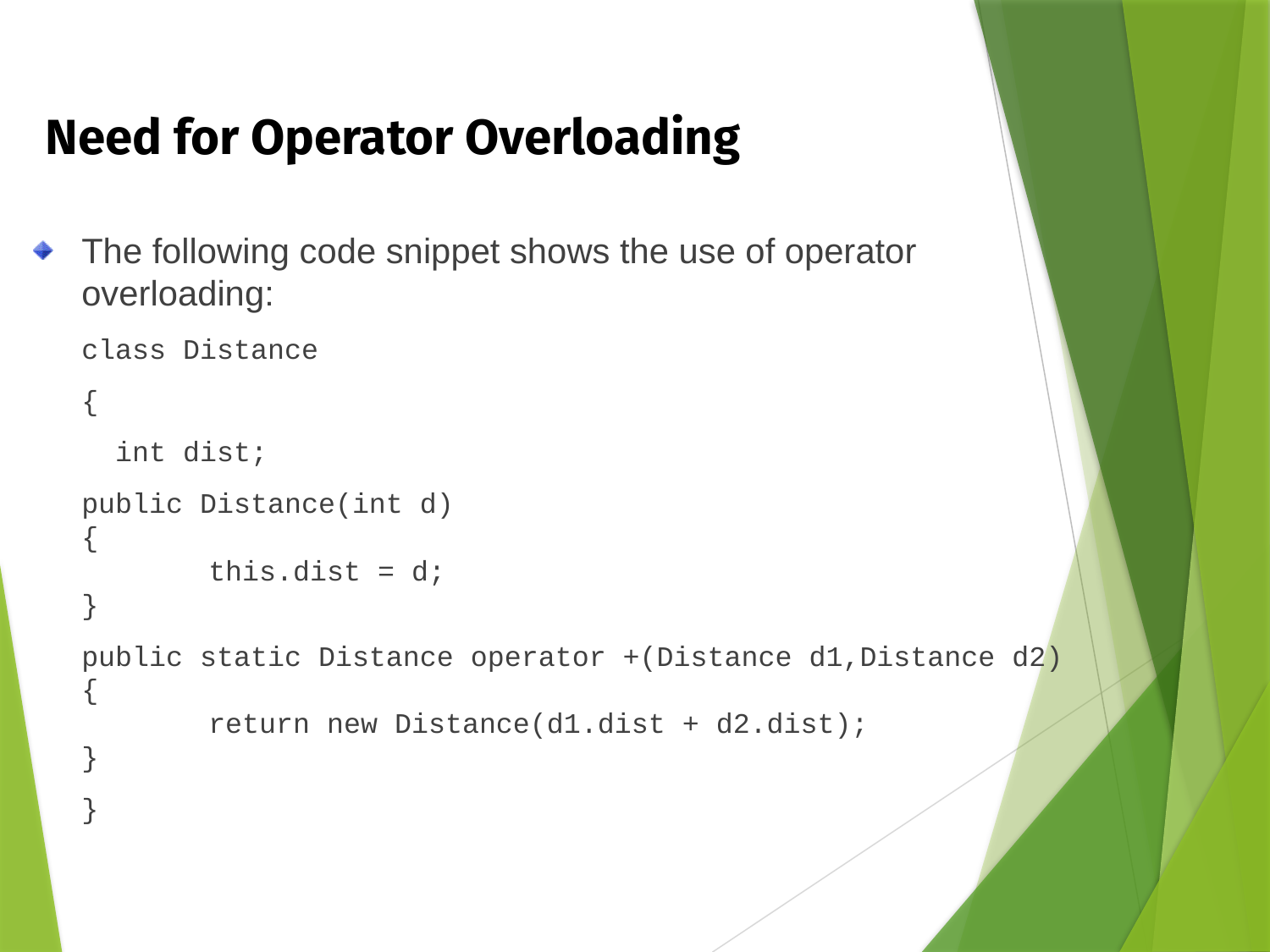

Need for Operator Overloading
The following code snippet shows the use of operator overloading:
	class Distance
	{
	  int dist;
	public Distance(int d)
{
	this.dist = d;
}
	public static Distance operator +(Distance d1,Distance d2)
{
	return new Distance(d1.dist + d2.dist);
}
	}